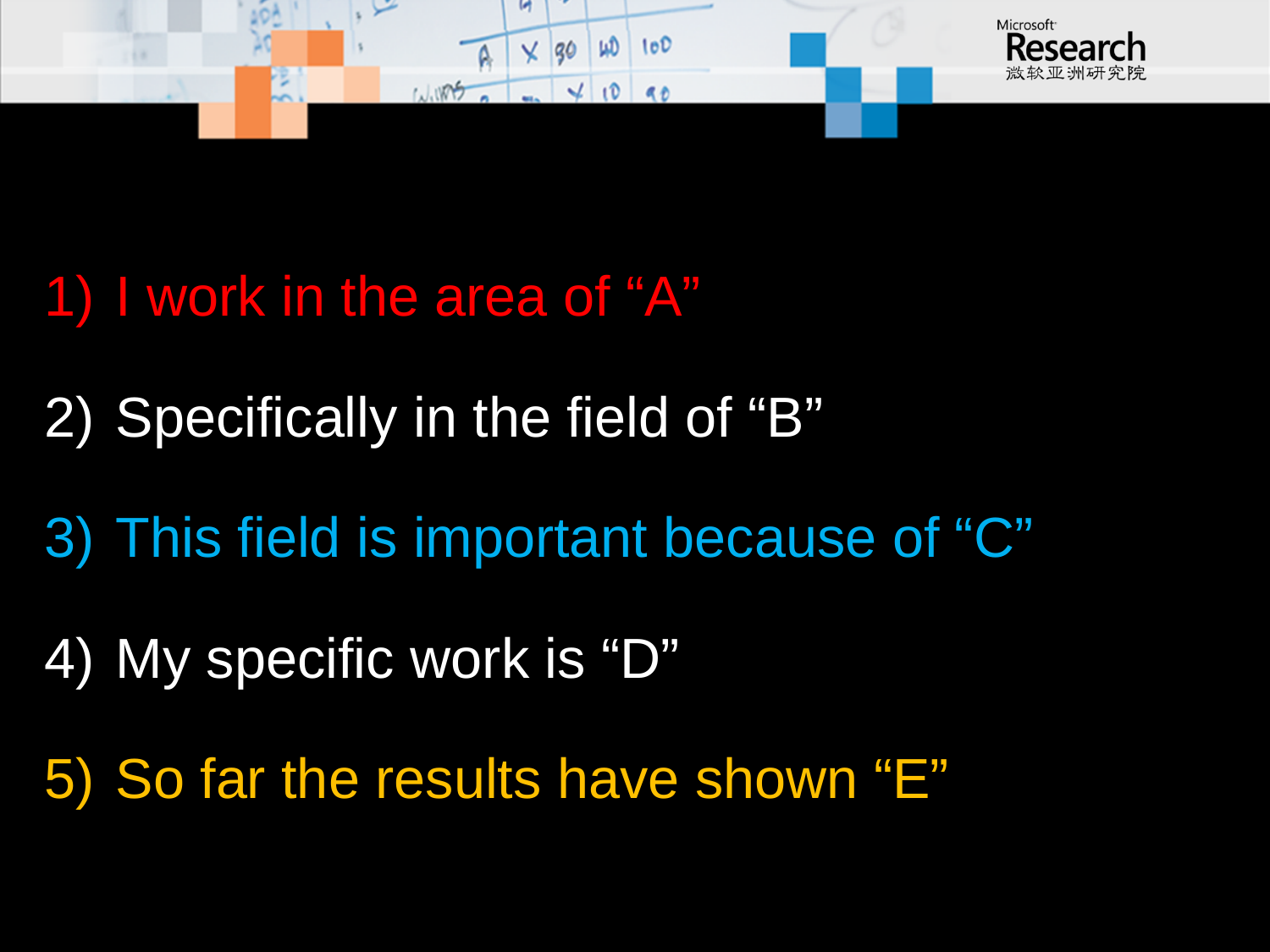

I work in the area of “A”
Specifically in the field of “B”
This field is important because of “C”
My specific work is “D”
So far the results have shown “E”